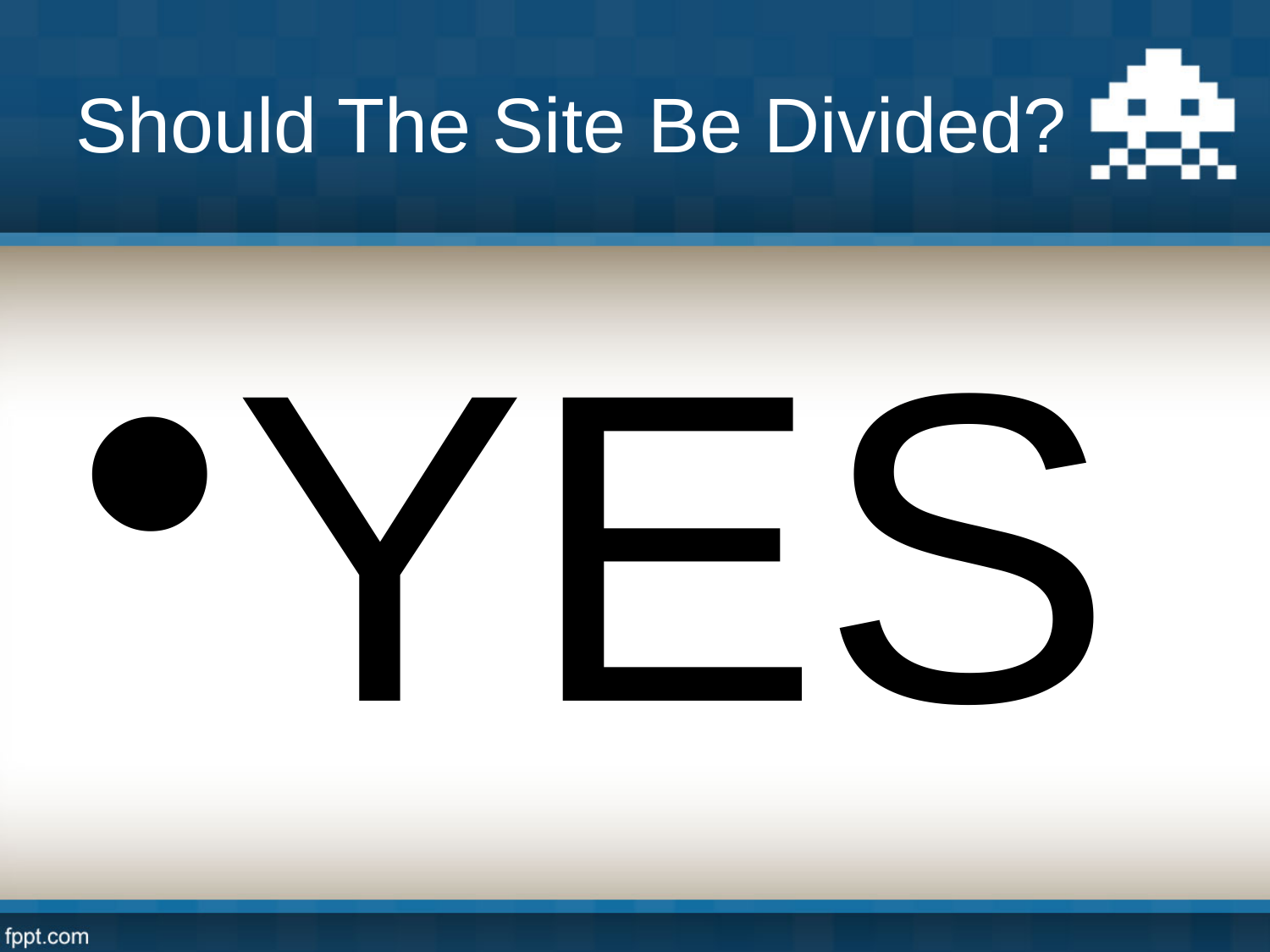

# Should The Site Be Divided?
YES